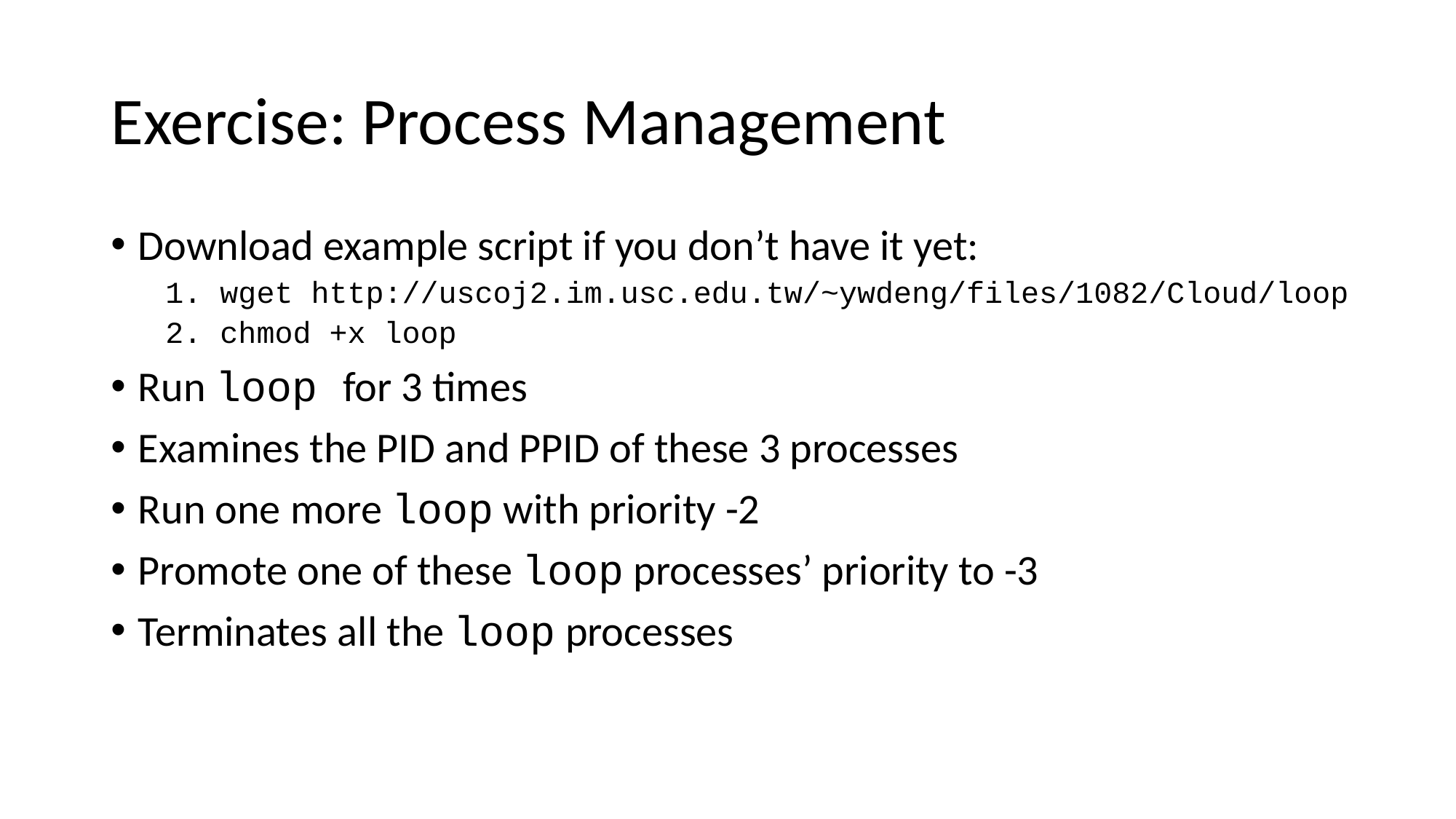

# Exercise: Process Management
Download example script if you don’t have it yet:
wget http://uscoj2.im.usc.edu.tw/~ywdeng/files/1082/Cloud/loop
chmod +x loop
Run loop for 3 times
Examines the PID and PPID of these 3 processes
Run one more loop with priority -2
Promote one of these loop processes’ priority to -3
Terminates all the loop processes